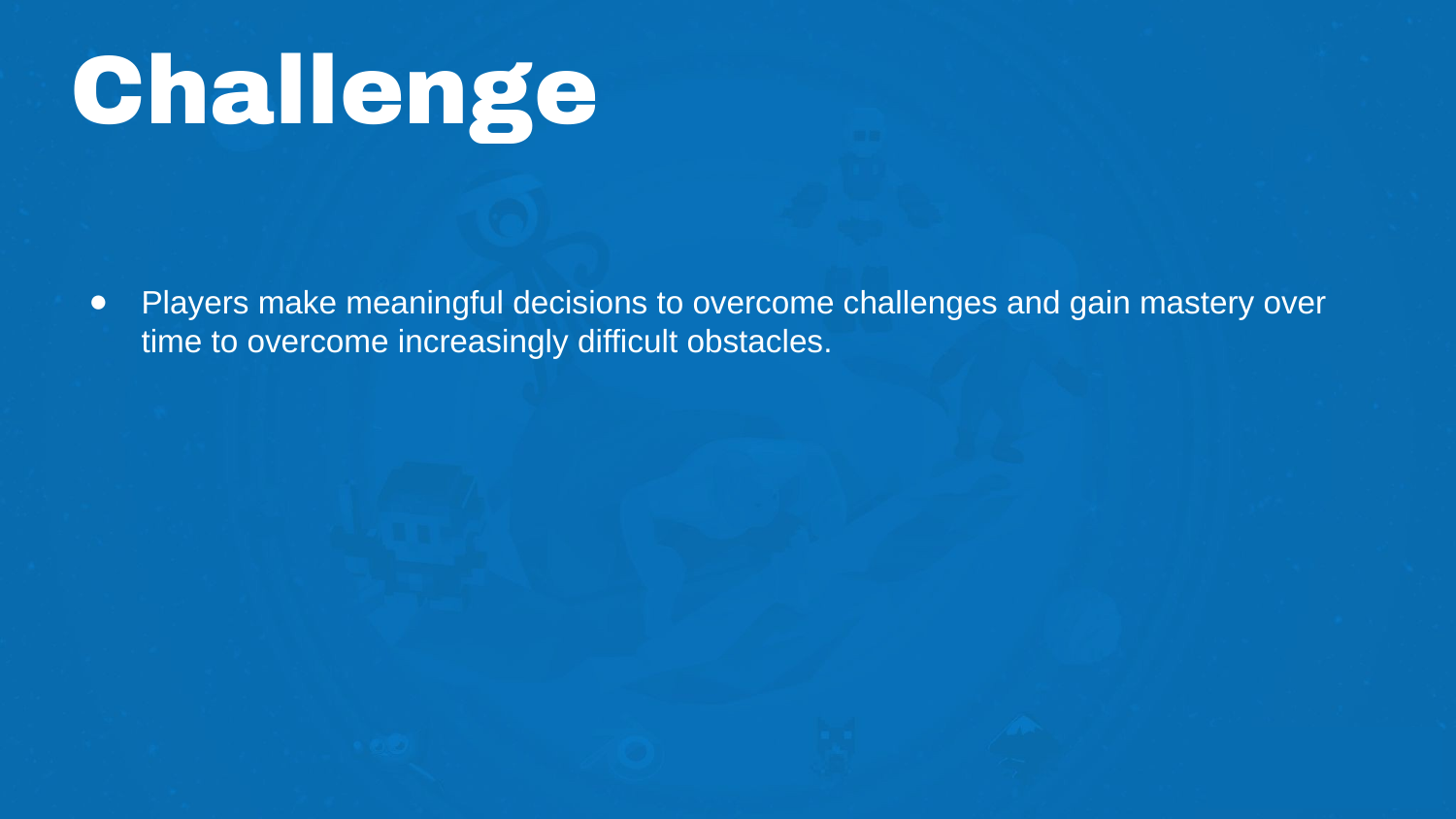

# Challenge
Players make meaningful decisions to overcome challenges and gain mastery over time to overcome increasingly difficult obstacles.